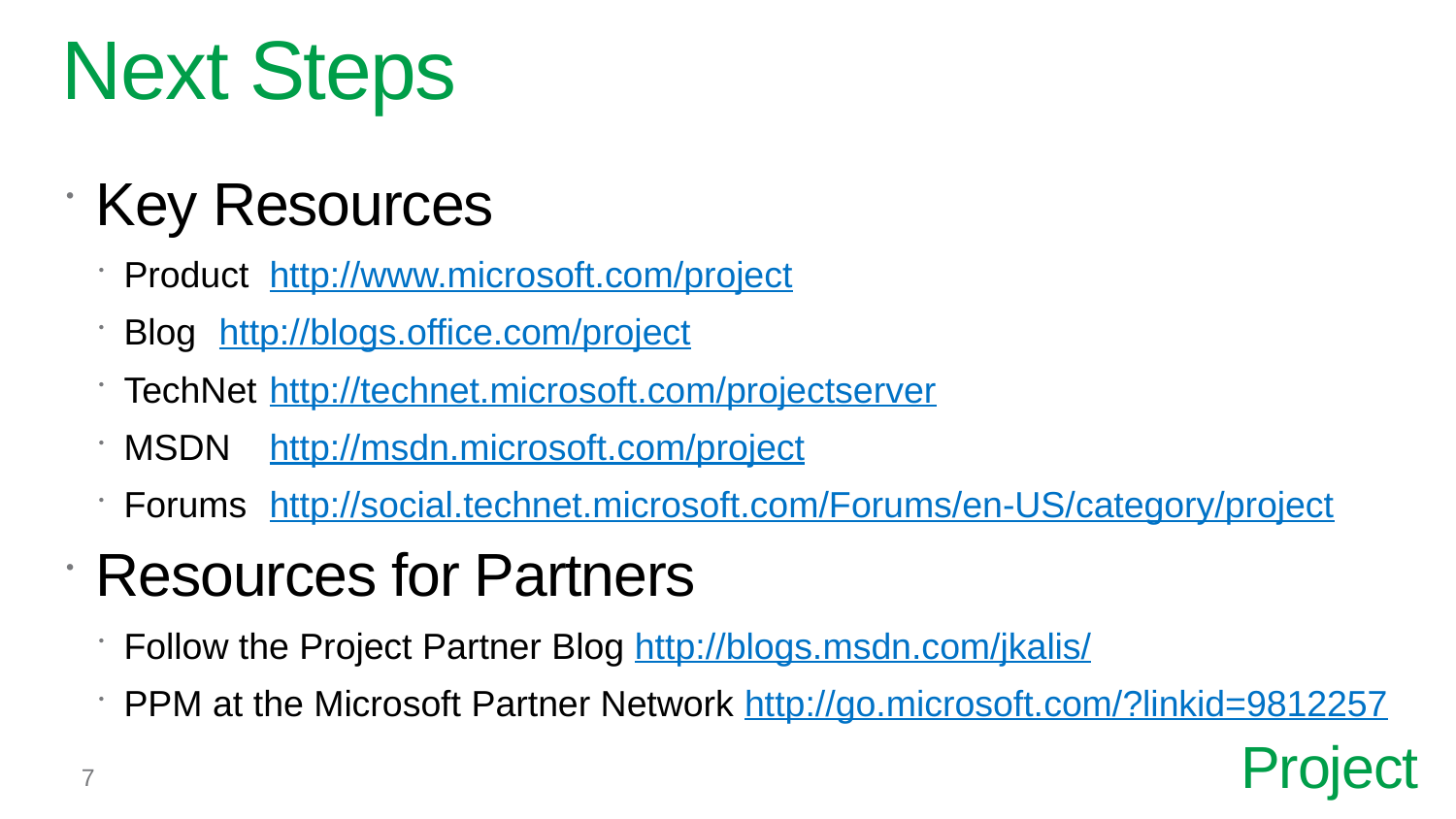

# Next Steps
Key Resources
Product 	http://www.microsoft.com/project
Blog	http://blogs.office.com/project
TechNet	http://technet.microsoft.com/projectserver
MSDN 	http://msdn.microsoft.com/project
Forums	http://social.technet.microsoft.com/Forums/en-US/category/project
Resources for Partners
Follow the Project Partner Blog http://blogs.msdn.com/jkalis/
PPM at the Microsoft Partner Network http://go.microsoft.com/?linkid=9812257
7